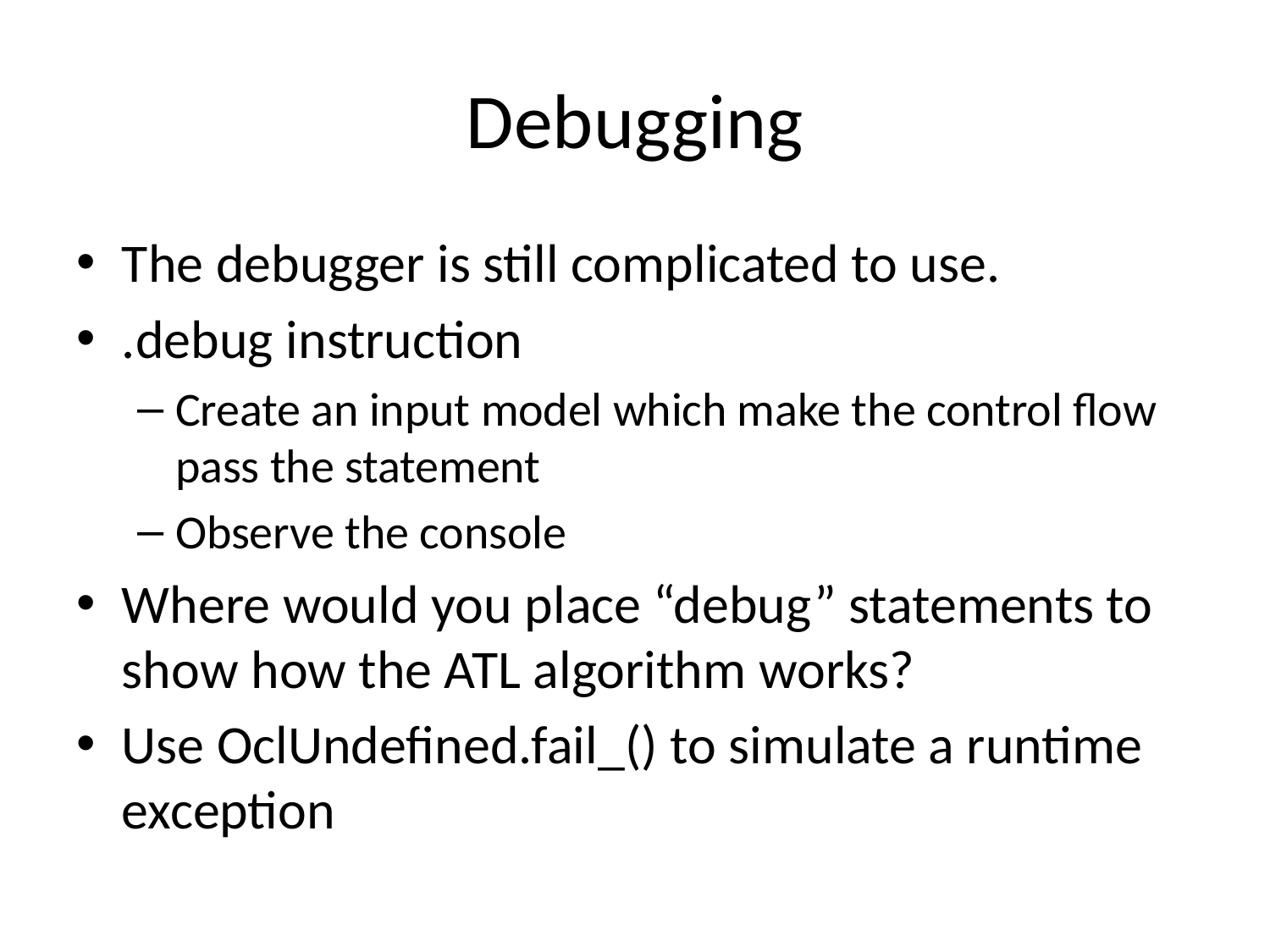

# Debugging
The debugger is still complicated to use.
.debug instruction
Create an input model which make the control flow pass the statement
Observe the console
Where would you place “debug” statements to show how the ATL algorithm works?
Use OclUndefined.fail_() to simulate a runtime exception